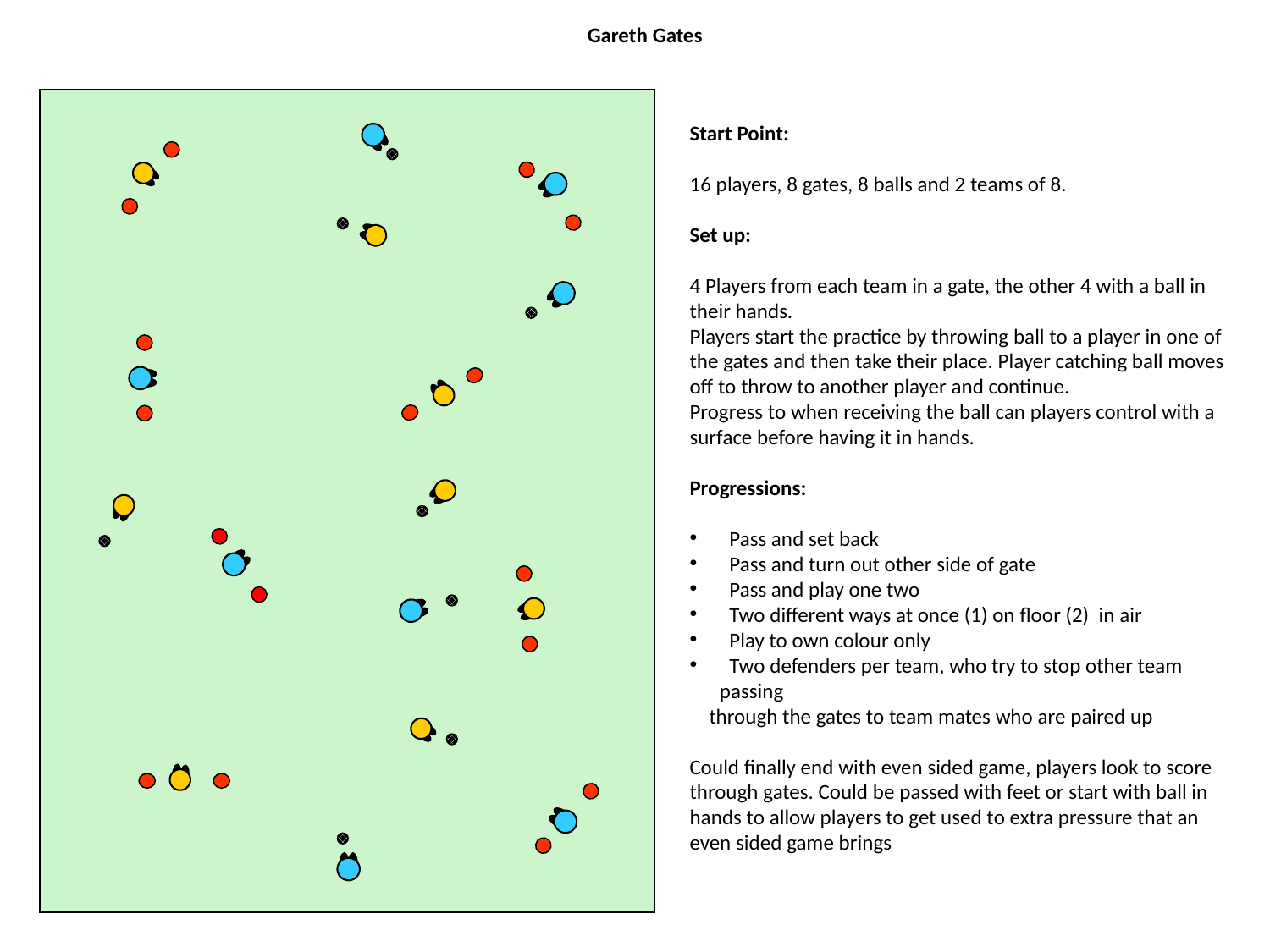

Gareth Gates

Start Point:

16 players, 8 gates, 8 balls and 2 teams of 8.

Set up:

4 Players from each team in a gate, the other 4 with a ball in their hands.
Players start the practice by throwing ball to a player in one of the gates and then take their place. Player catching ball moves off to throw to another player and continue.
Progress to when receiving the ball can players control with a surface before having it in hands.

Progressions:

  Pass and set back
  Pass and turn out other side of gate
  Pass and play one two
  Two different ways at once (1) on floor (2)  in air
  Play to own colour only
  Two defenders per team, who try to stop other team passing
    through the gates to team mates who are paired up

Could finally end with even sided game, players look to score through gates. Could be passed with feet or start with ball in hands to allow players to get used to extra pressure that an even sided game brings